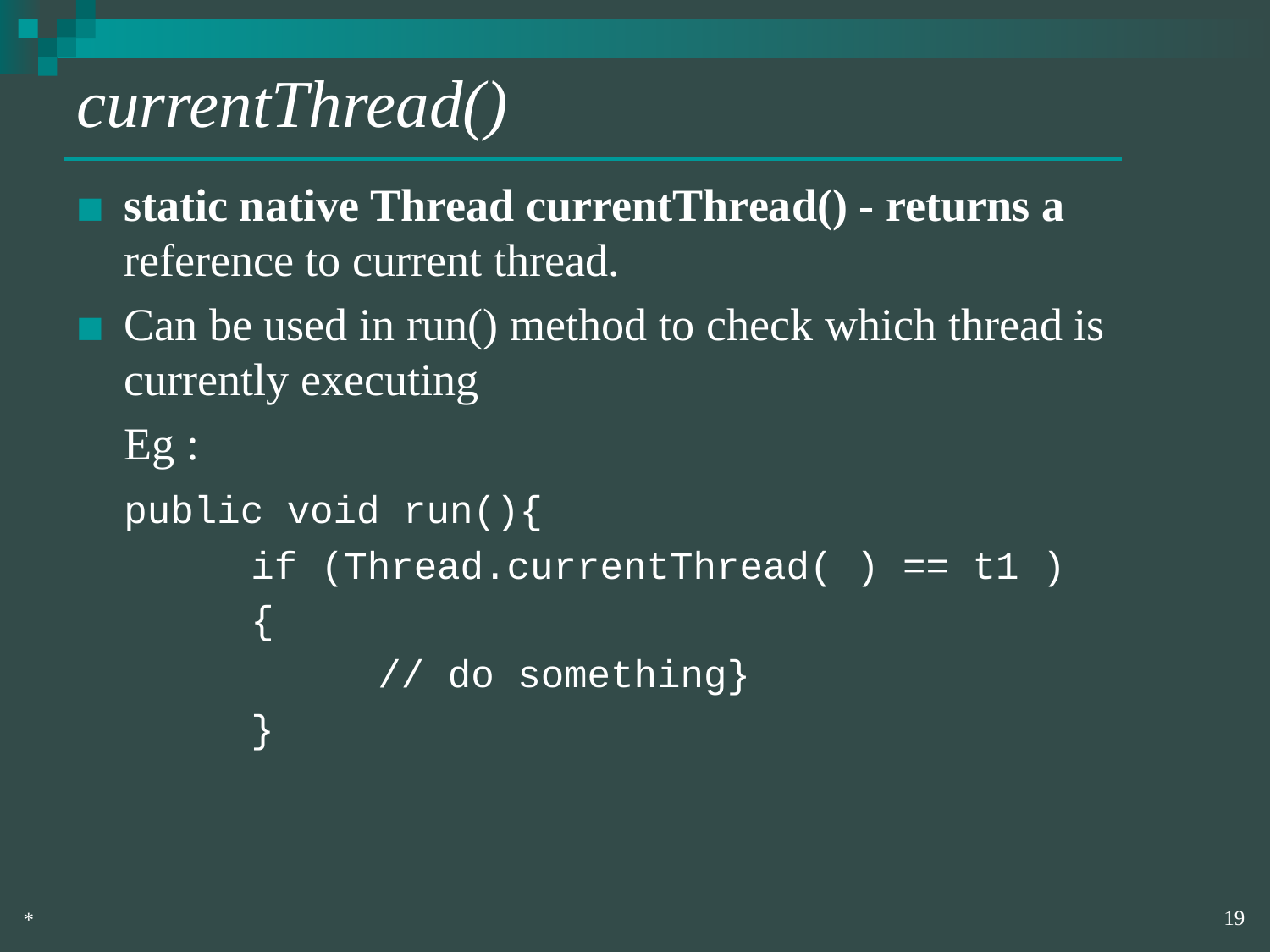

# currentThread()
static native Thread currentThread() - returns a reference to current thread.
Can be used in run() method to check which thread is currently executing
	Eg :
	public void run(){
		if (Thread.currentThread( ) == t1 )
		{
			// do something}
		}
19